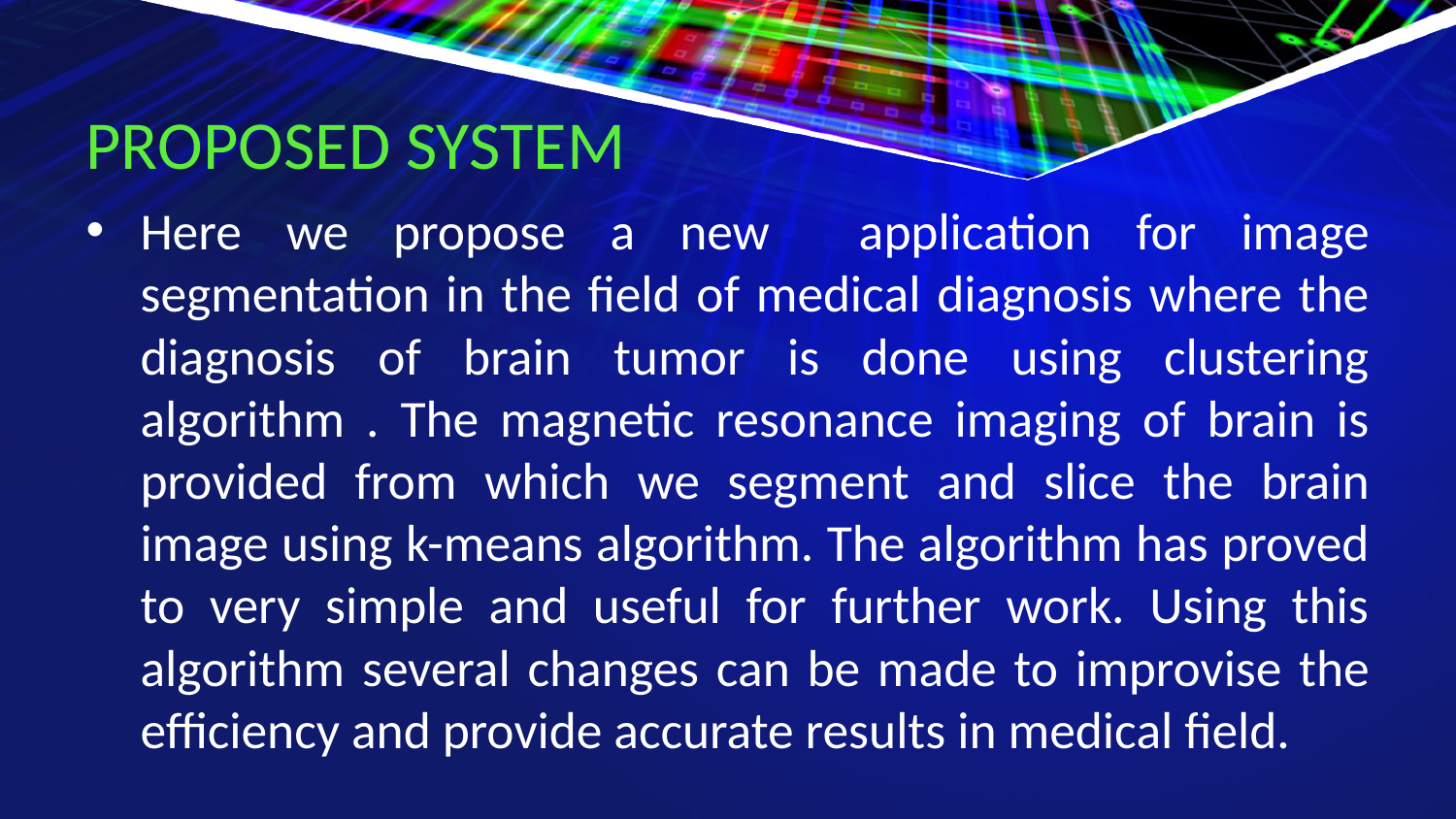

# PROPOSED SYSTEM
Here we propose a new  application for image segmentation in the field of medical diagnosis where the diagnosis of brain tumor is done using clustering algorithm . The magnetic resonance imaging of brain is provided from which we segment and slice the brain image using k-means algorithm. The algorithm has proved to very simple and useful for further work. Using this algorithm several changes can be made to improvise the efficiency and provide accurate results in medical field.